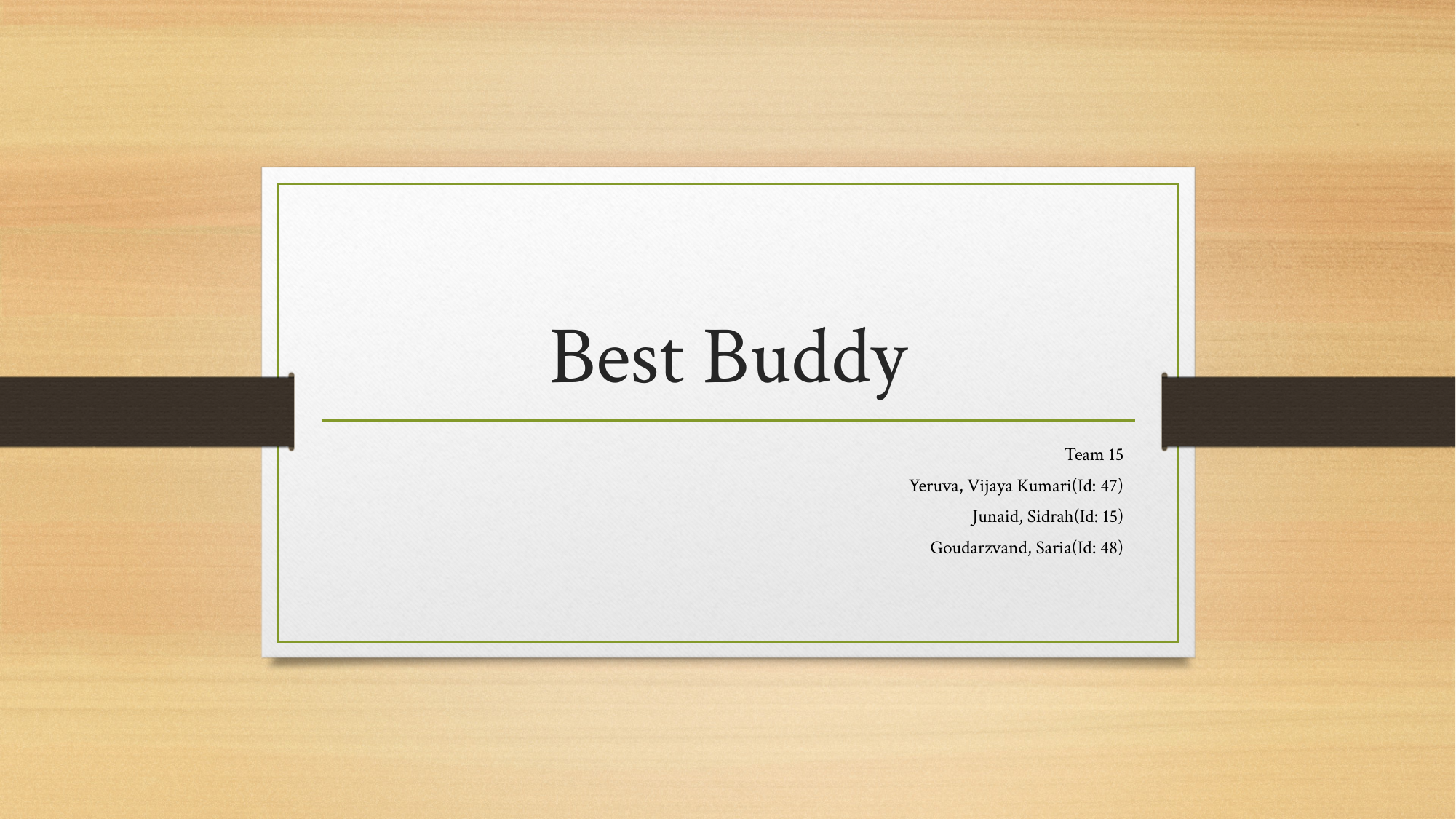

# Best Buddy
Team 15
Yeruva, Vijaya Kumari(Id: 47)
Junaid, Sidrah(Id: 15)
Goudarzvand, Saria(Id: 48)